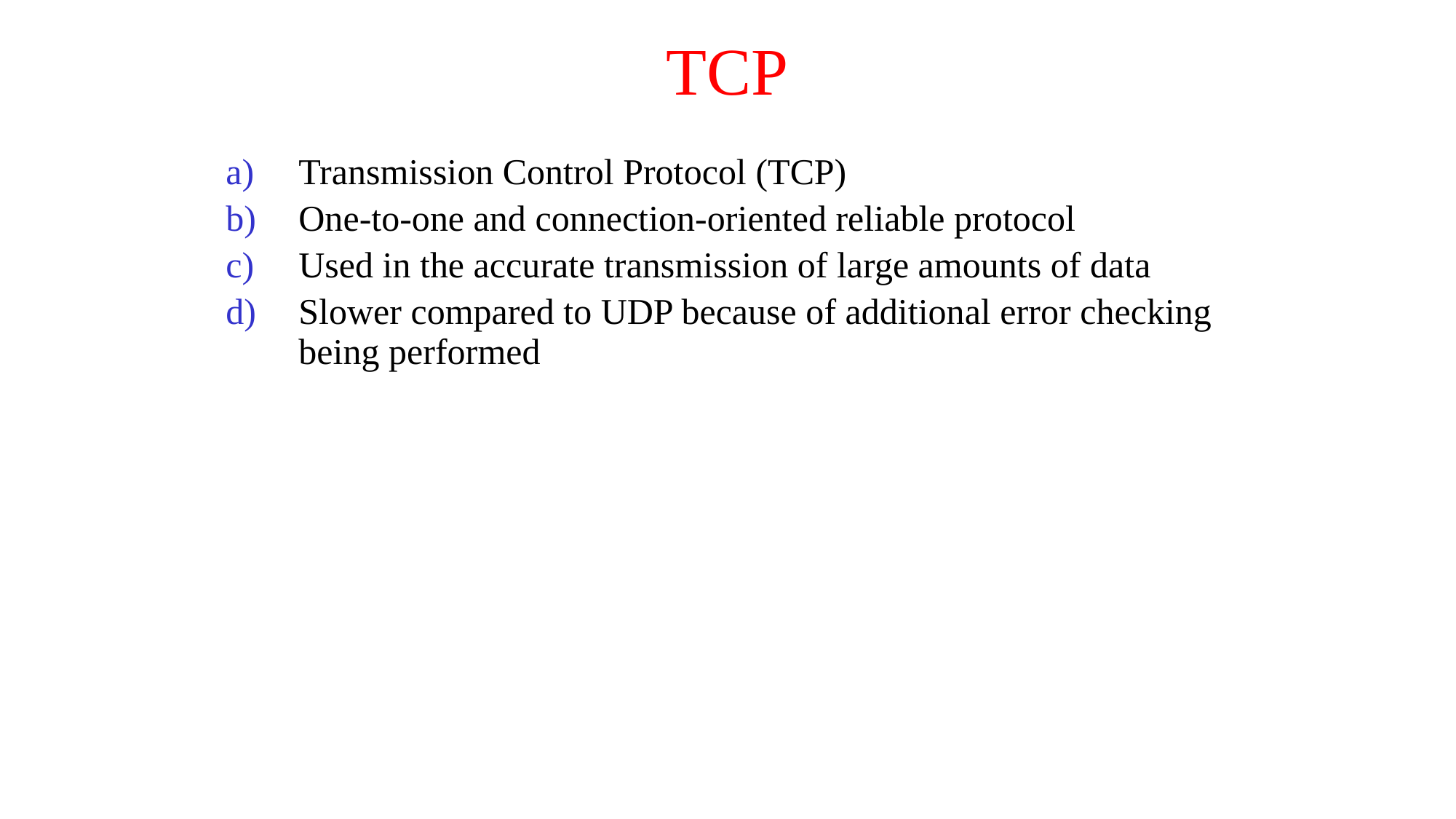

# TCP
Transmission Control Protocol (TCP)
One-to-one and connection-oriented reliable protocol
Used in the accurate transmission of large amounts of data
Slower compared to UDP because of additional error checking being performed